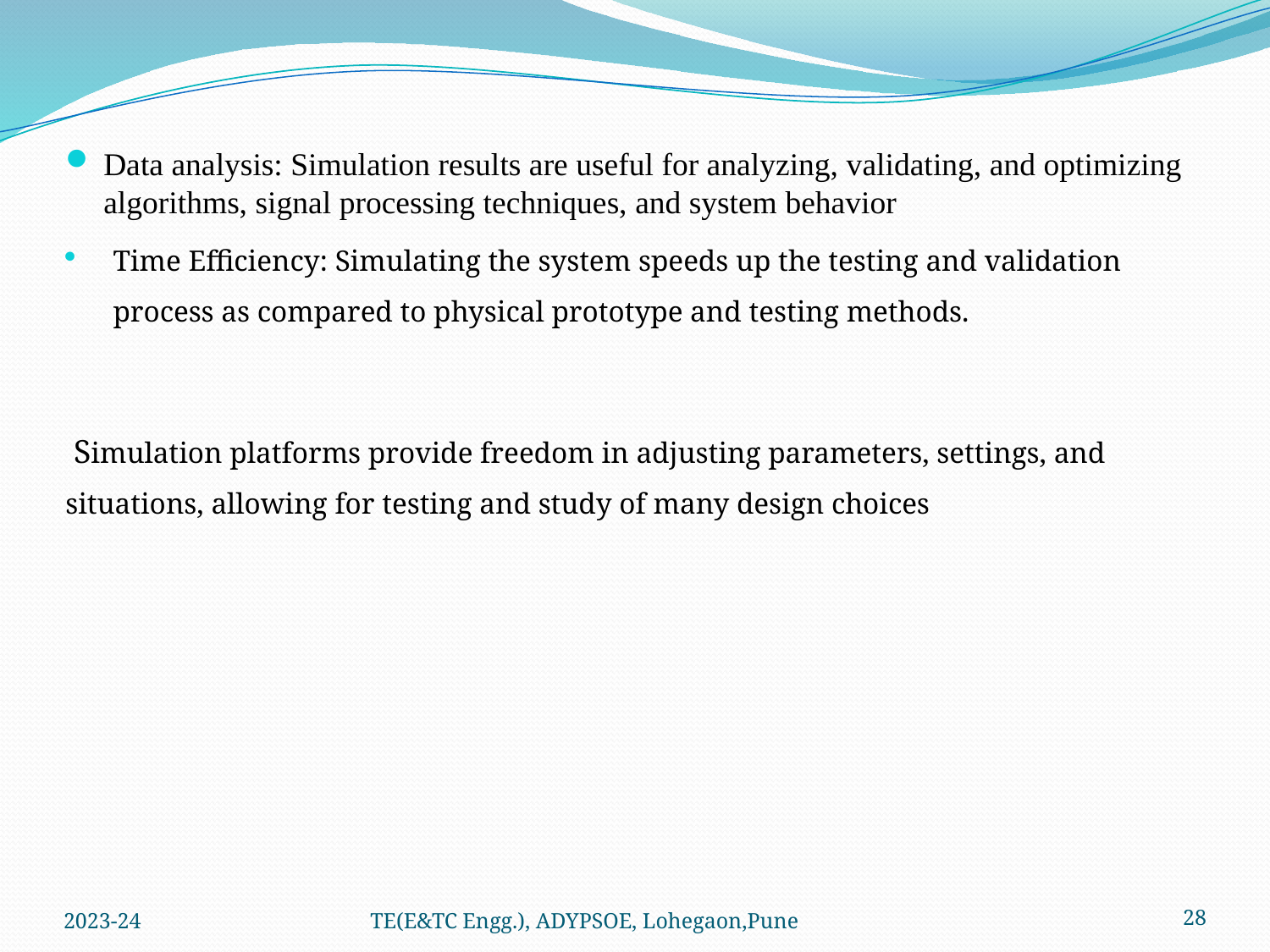

Data analysis: Simulation results are useful for analyzing, validating, and optimizing algorithms, signal processing techniques, and system behavior
Time Efficiency: Simulating the system speeds up the testing and validation process as compared to physical prototype and testing methods.
 Simulation platforms provide freedom in adjusting parameters, settings, and    situations, allowing for testing and study of many design choices
2023-24
TE(E&TC Engg.), ADYPSOE, Lohegaon,Pune
28